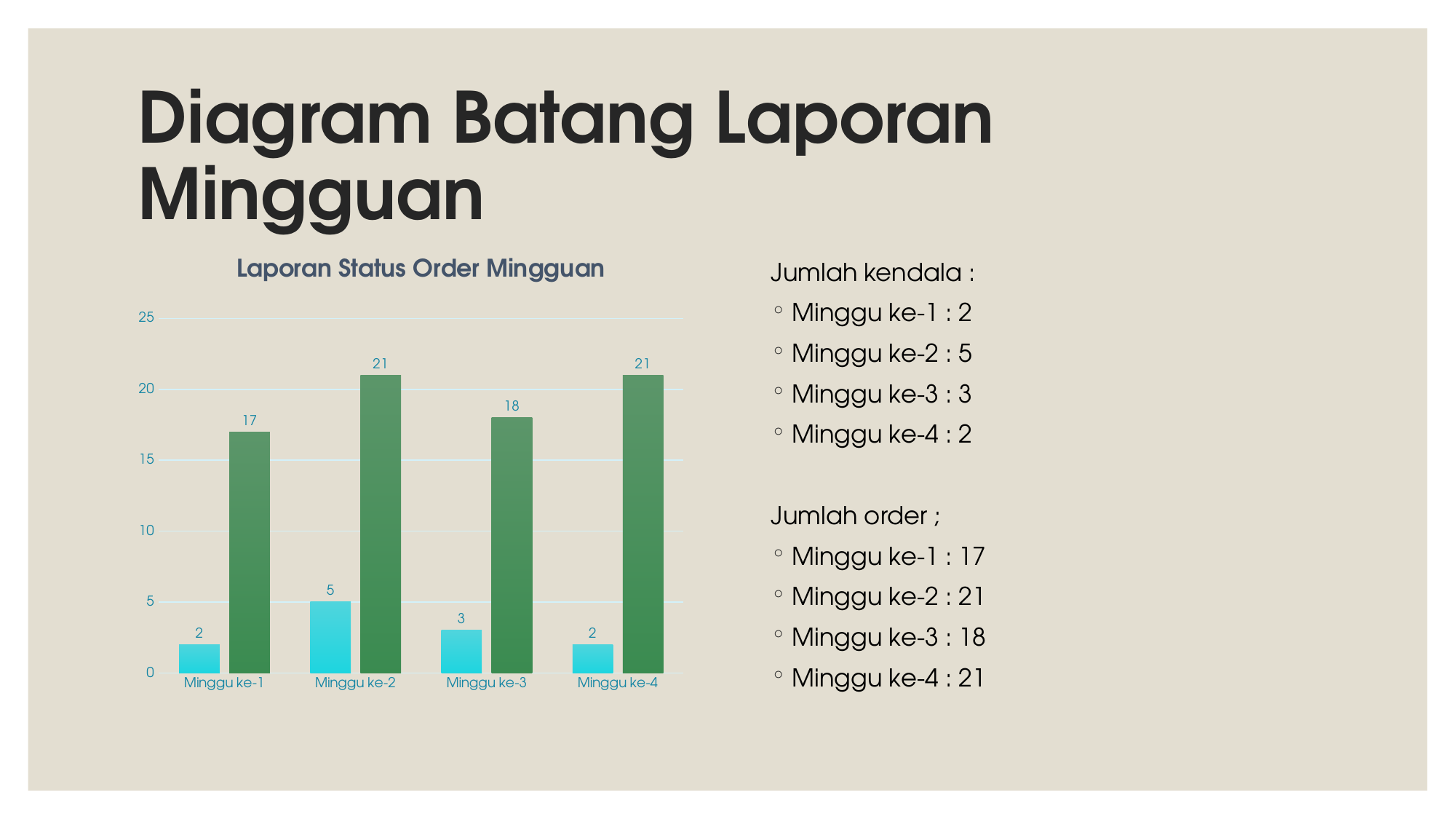

# Diagram Batang Laporan Mingguan
Jumlah kendala :
Minggu ke-1 : 2
Minggu ke-2 : 5
Minggu ke-3 : 3
Minggu ke-4 : 2

Jumlah order ;
Minggu ke-1 : 17
Minggu ke-2 : 21
Minggu ke-3 : 18
Minggu ke-4 : 21

### Chart: Laporan Status Order Mingguan

| Category | Jumlah kendala | Jumlah order |
|---|---|---|
| Minggu ke-1 | 2.0 | 17.0 |
| Minggu ke-2 | 5.0 | 21.0 |
| Minggu ke-3 | 3.0 | 18.0 |
| Minggu ke-4 | 2.0 | 21.0 |